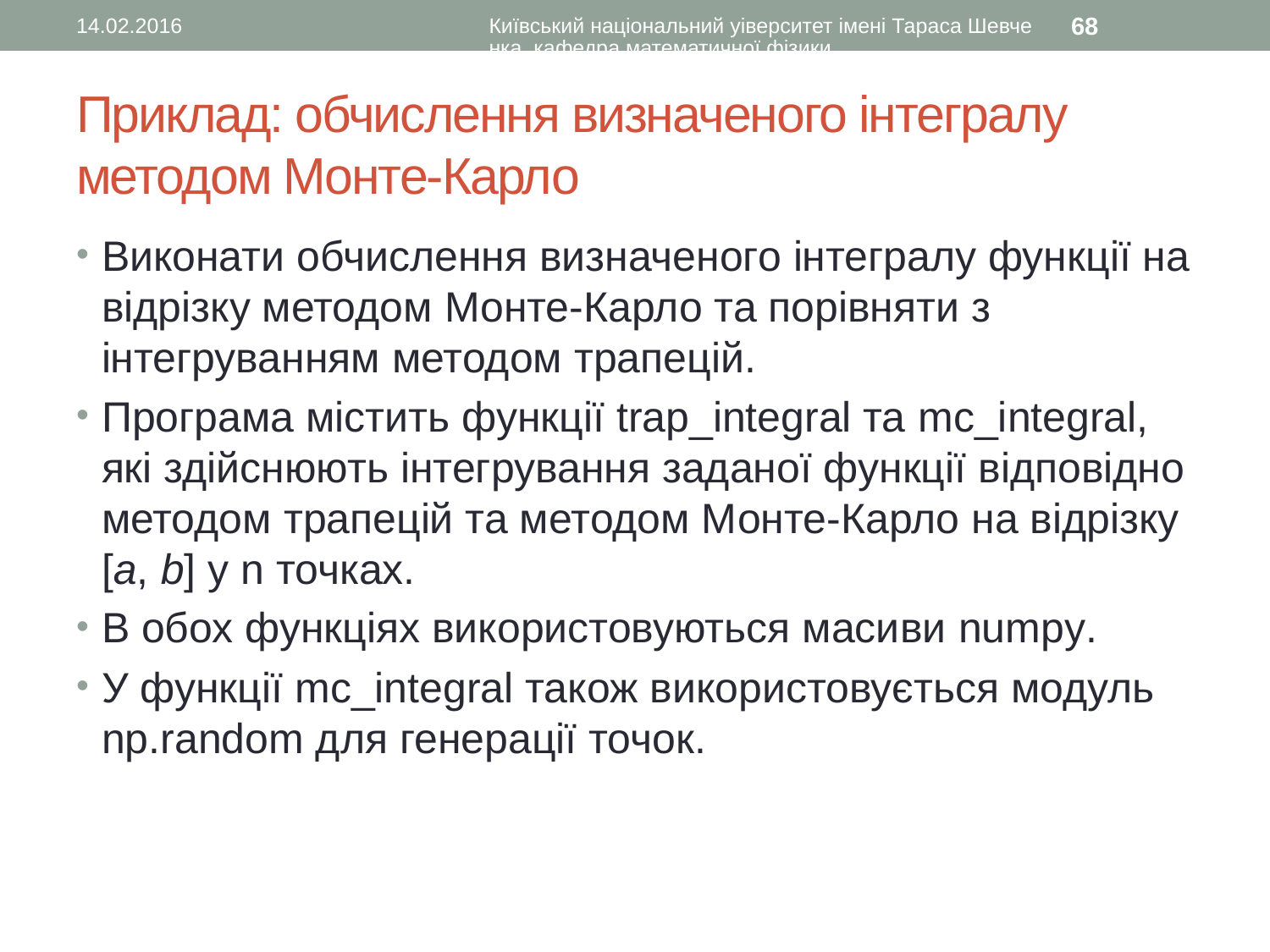

14.02.2016
Київський національний уіверситет імені Тараса Шевченка, кафедра математичної фізики
68
# Приклад: обчислення визначеного інтегралу методом Монте-Карло
Виконати обчислення визначеного інтегралу функції на відрізку методом Монте-Карло та порівняти з інтегруванням методом трапецій.
Програма містить функції trap_integral та mc_integral, які здійснюють інтегрування заданої функції відповідно методом трапецій та методом Монте-Карло на відрізку [a, b] у n точках.
В обох функціях використовуються масиви numpy.
У функції mc_integral також використовується модуль np.random для генерації точок.